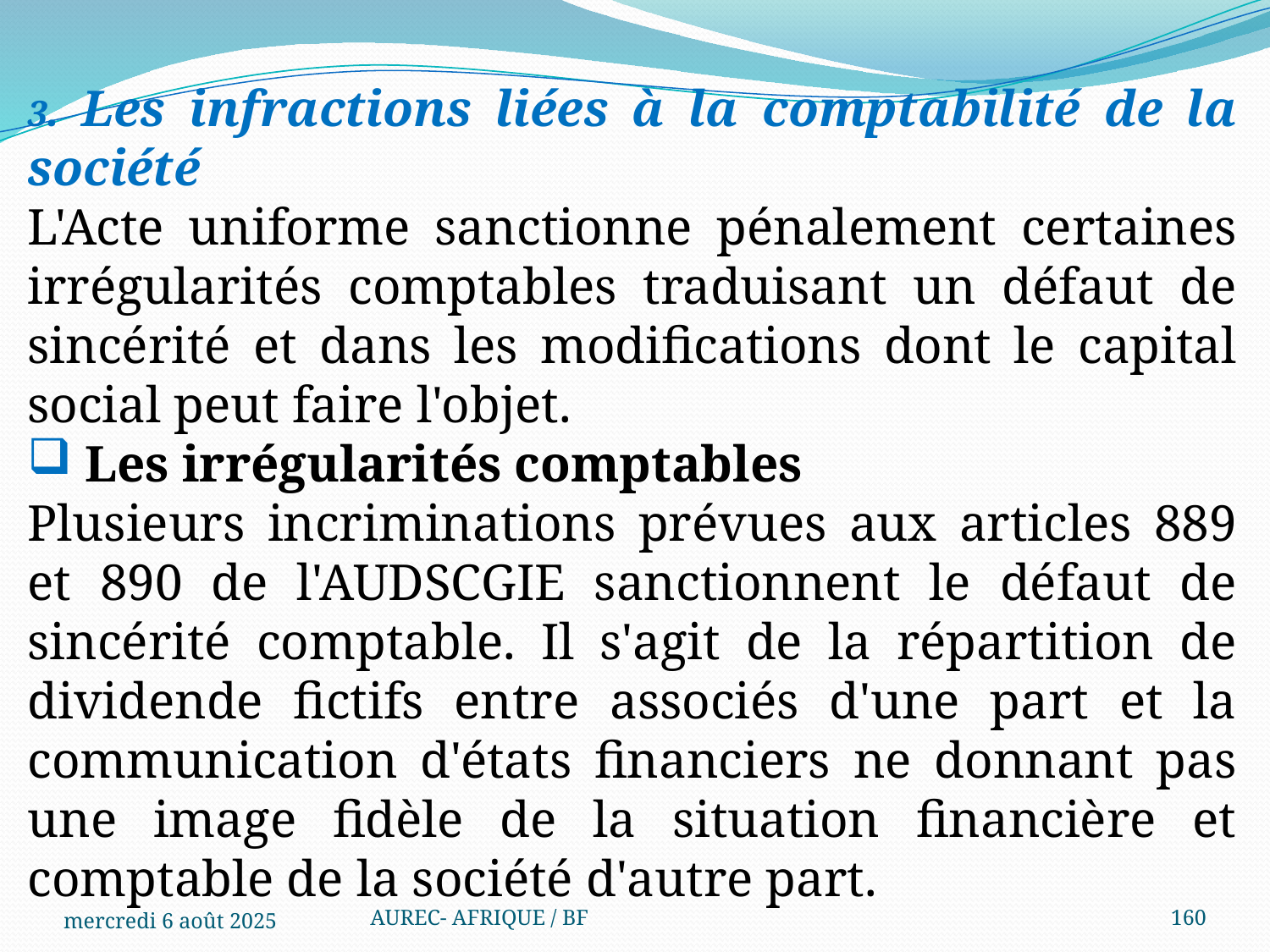

3. Les infractions liées à la comptabilité de la société
L'Acte uniforme sanctionne pénalement certaines irrégularités comptables traduisant un défaut de sincérité et dans les modifications dont le capital social peut faire l'objet.
 Les irrégularités comptables
Plusieurs incriminations prévues aux articles 889 et 890 de l'AUDSCGIE sanctionnent le défaut de sincérité comptable. Il s'agit de la répartition de dividende fictifs entre associés d'une part et la communication d'états financiers ne donnant pas une image fidèle de la situation financière et comptable de la société d'autre part.

mercredi 6 août 2025
AUREC- AFRIQUE / BF
160